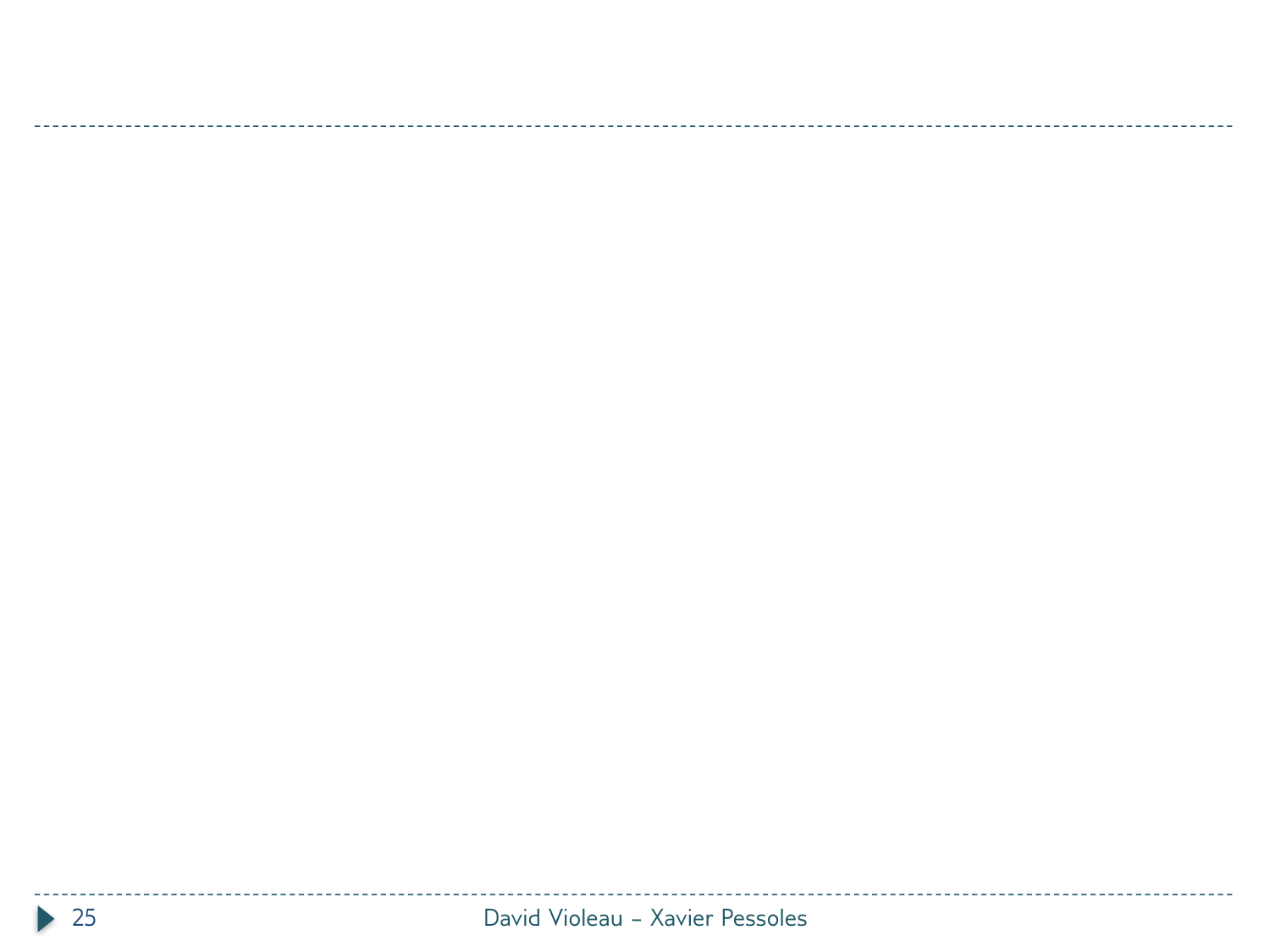

#

25
David Violeau – Xavier Pessoles